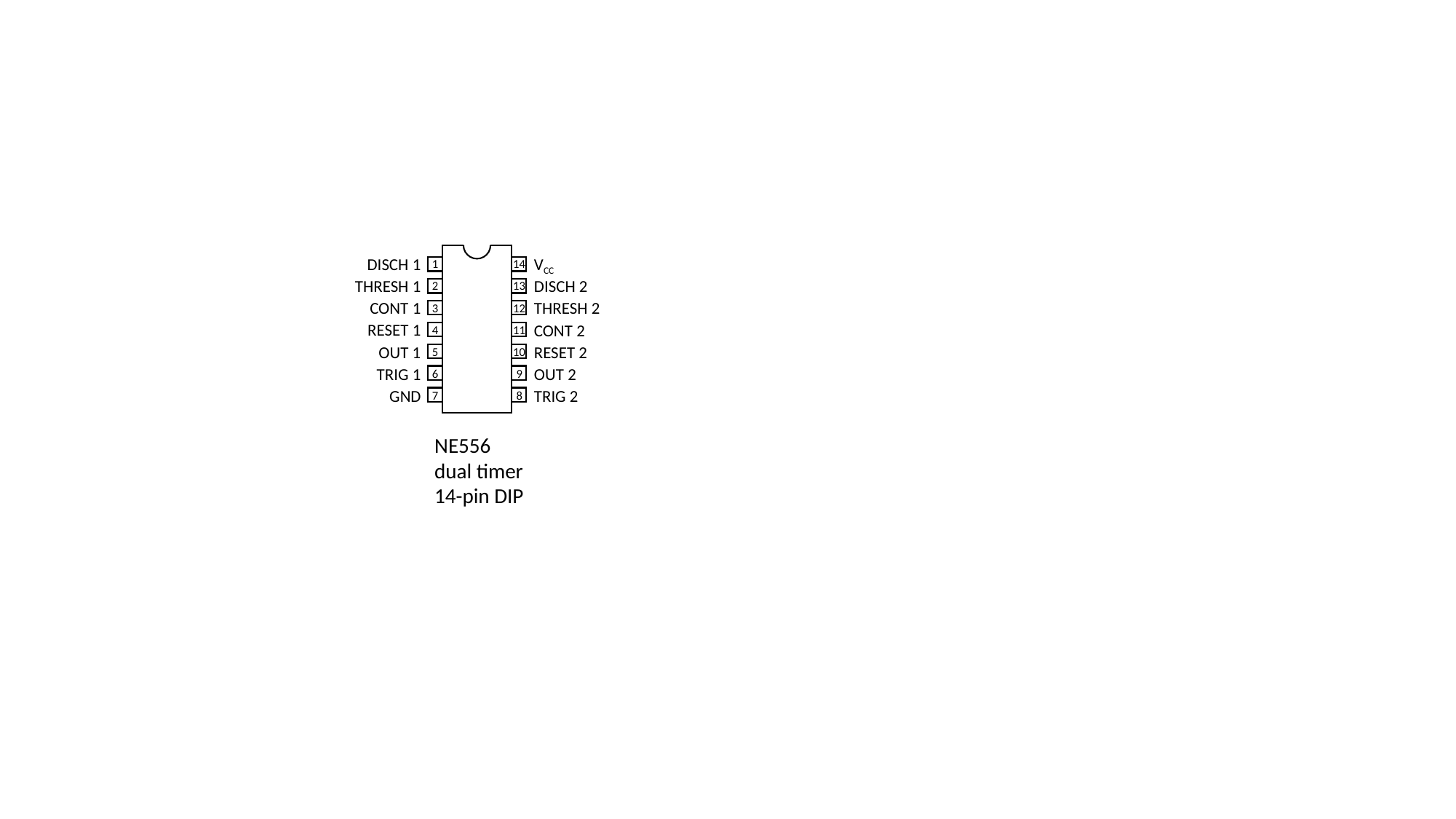

1
2
3
4
5
6
7
14
13
12
11
10
9
8
DISCH 1
THRESH 1
CONT 1
RESET 1
OUT 1
TRIG 1
GND
VCC
DISCH 2
THRESH 2
CONT 2
RESET 2
OUT 2
TRIG 2
NE556
dual timer
14-pin DIP